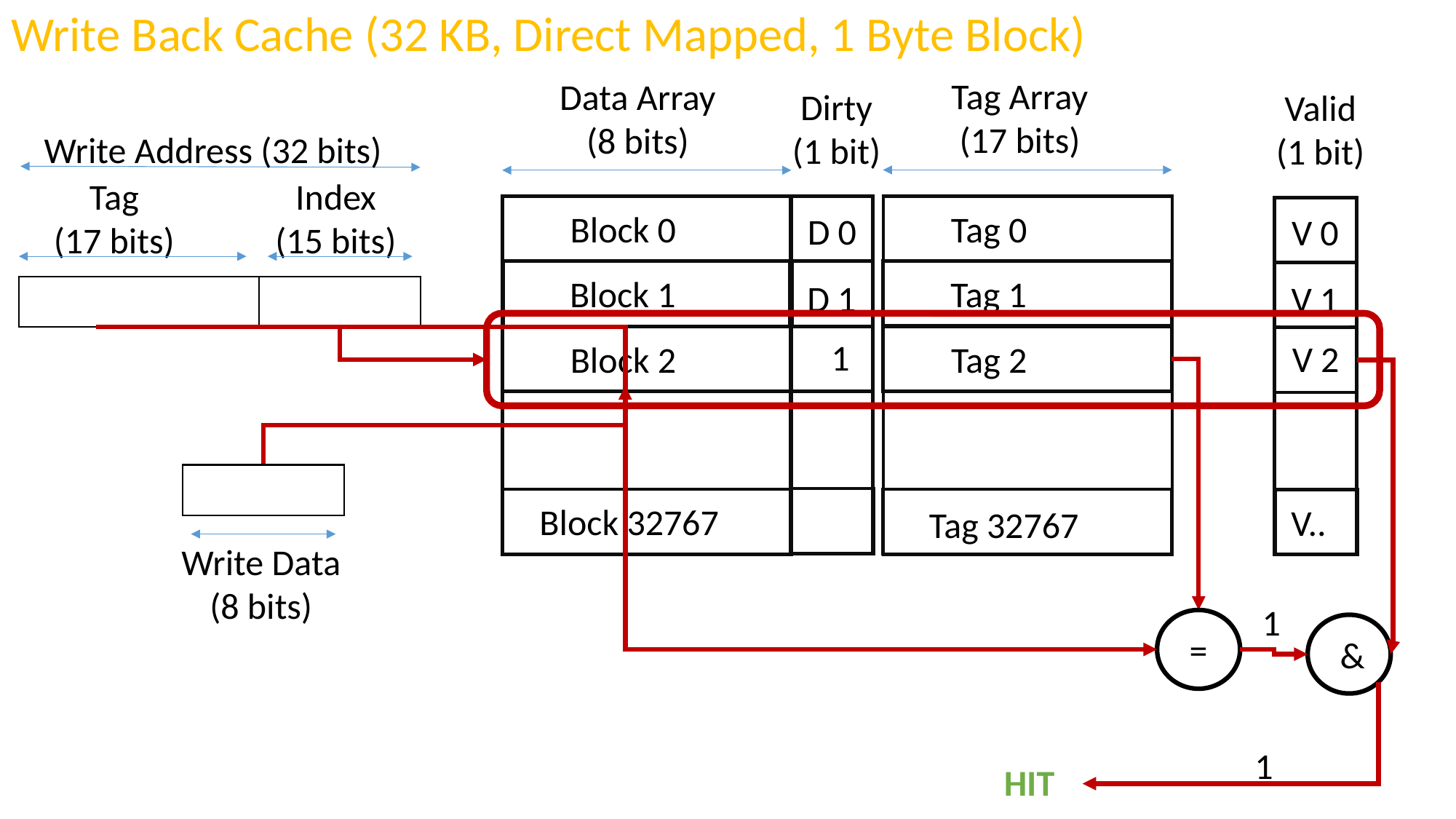

# Write Back Cache (32 KB, Direct Mapped, 1 Byte Block)
Tag Array
(17 bits)
Data Array
(8 bits)
Dirty
(1 bit)
Valid
(1 bit)
Write Address (32 bits)
Tag
(17 bits)
Index
(15 bits)

Tag 0
Block 0
D 0
V 0
0
0

Tag 1
0
Block 1
0
D 1
V 1

  1
V 2
Tag 2
Block 2
  1

Block 32767
V..
Tag 32767
Write Data
(8 bits)
1

=
&
1
HIT